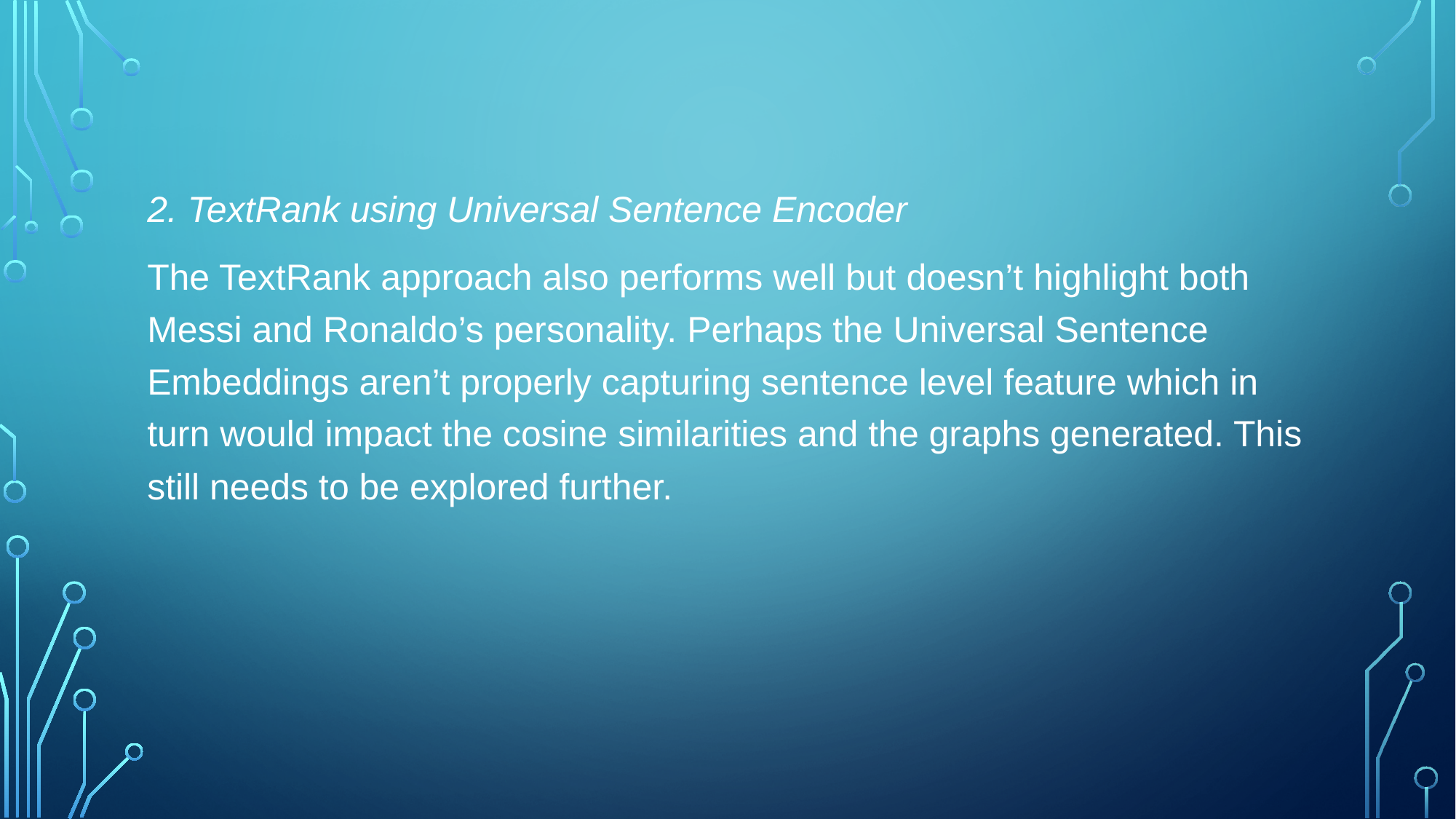

#
2. TextRank using Universal Sentence Encoder
The TextRank approach also performs well but doesn’t highlight both Messi and Ronaldo’s personality. Perhaps the Universal Sentence Embeddings aren’t properly capturing sentence level feature which in turn would impact the cosine similarities and the graphs generated. This still needs to be explored further.